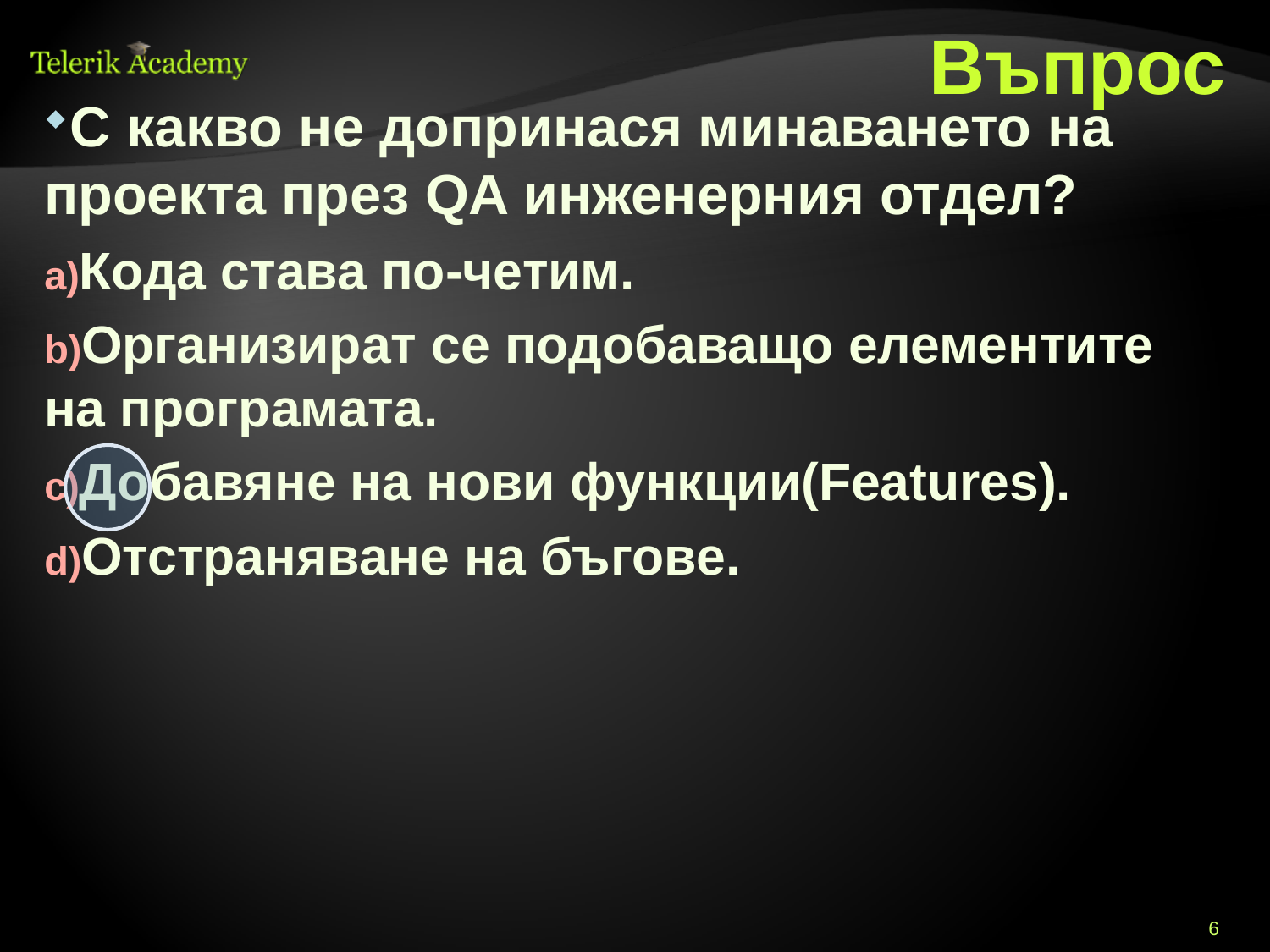

Въпрос
С какво не допринася минаването на проекта през QA инженерния отдел?
Кода става по-четим.
Организират се подобаващо елементите на програмата.
Добавяне на нови функции(Features).
Отстраняване на бъгове.

6